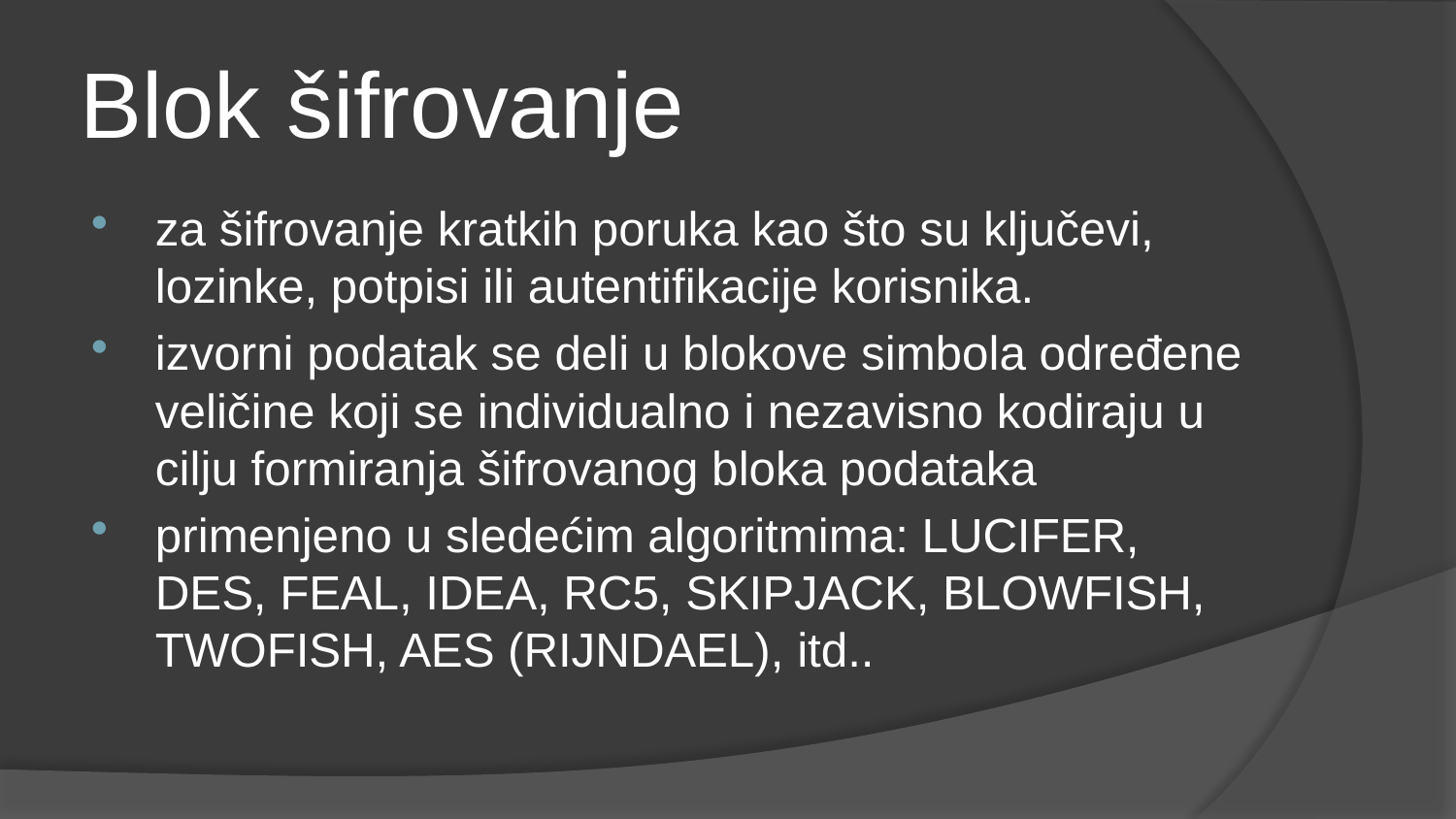

# Blok šifrovanje
za šifrovanje kratkih poruka kao što su ključevi, lozinke, potpisi ili autentifikacije korisnika.
izvorni podatak se deli u blokove simbola određene veličine koji se individualno i nezavisno kodiraju u cilju formiranja šifrovanog bloka podataka
primenjeno u sledećim algoritmima: LUCIFER, DES, FEAL, IDEA, RC5, SKIPJACK, BLOWFISH, TWOFISH, AES (RIJNDAEL), itd..